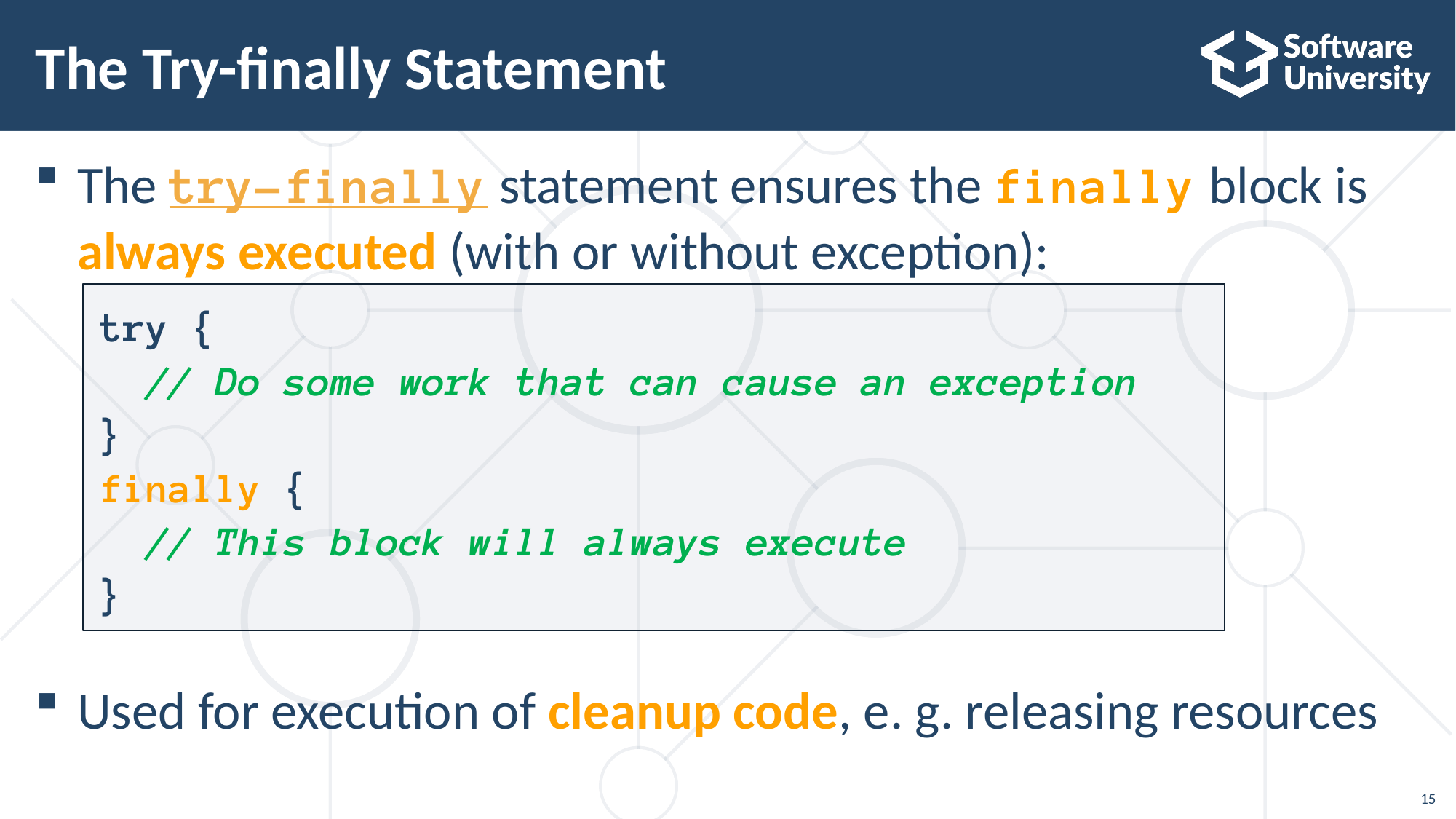

# The Try-finally Statement
The try-finally statement ensures the finally block is always executed (with or without exception):

Used for execution of cleanup code, e. g. releasing resources
try {
  // Do some work that can cause an exception
}
finally {
  // This block will always execute
}
15